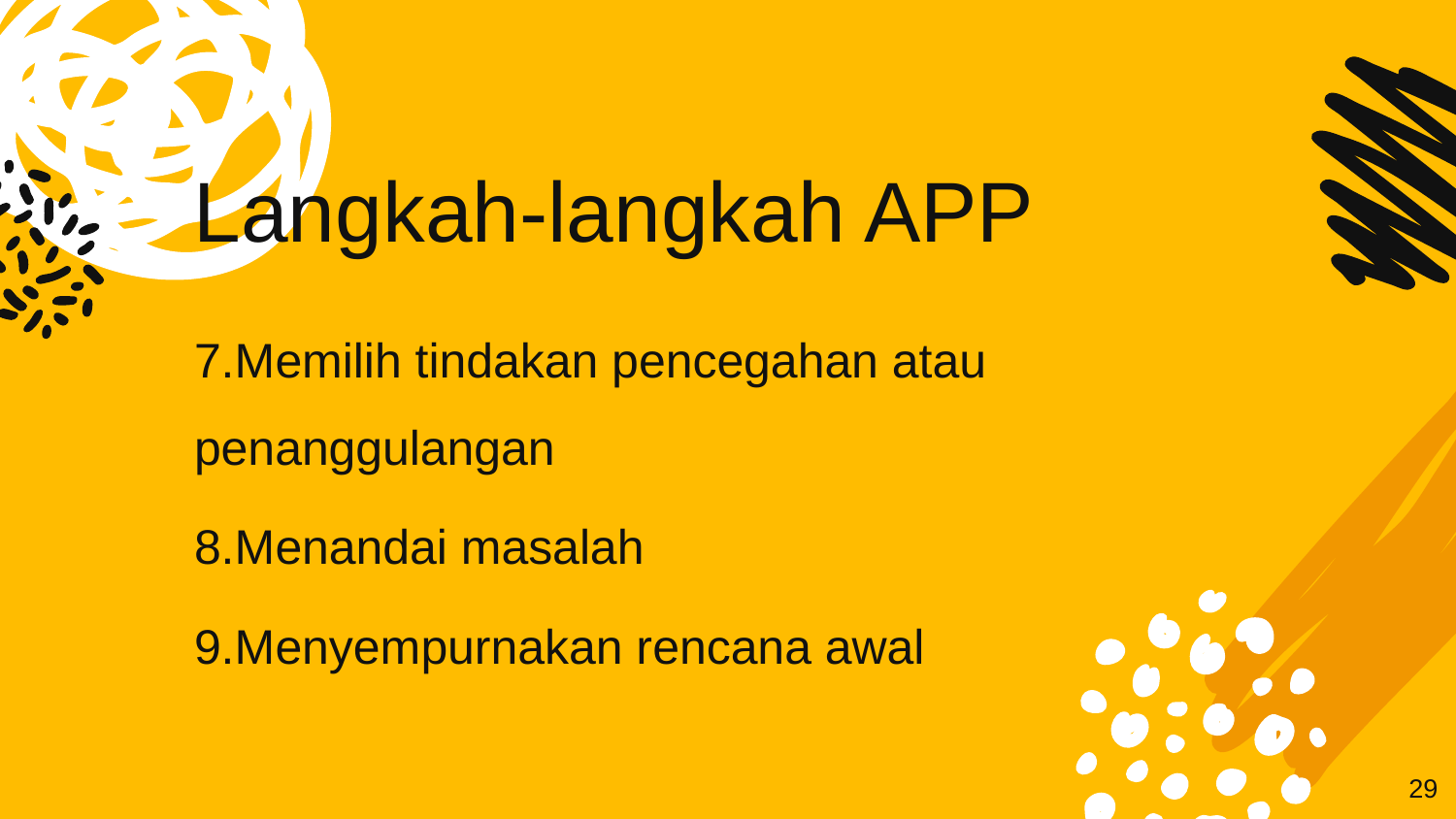

# Langkah-langkah APP
7.Memilih tindakan pencegahan atau penanggulangan
8.Menandai masalah
9.Menyempurnakan rencana awal

29